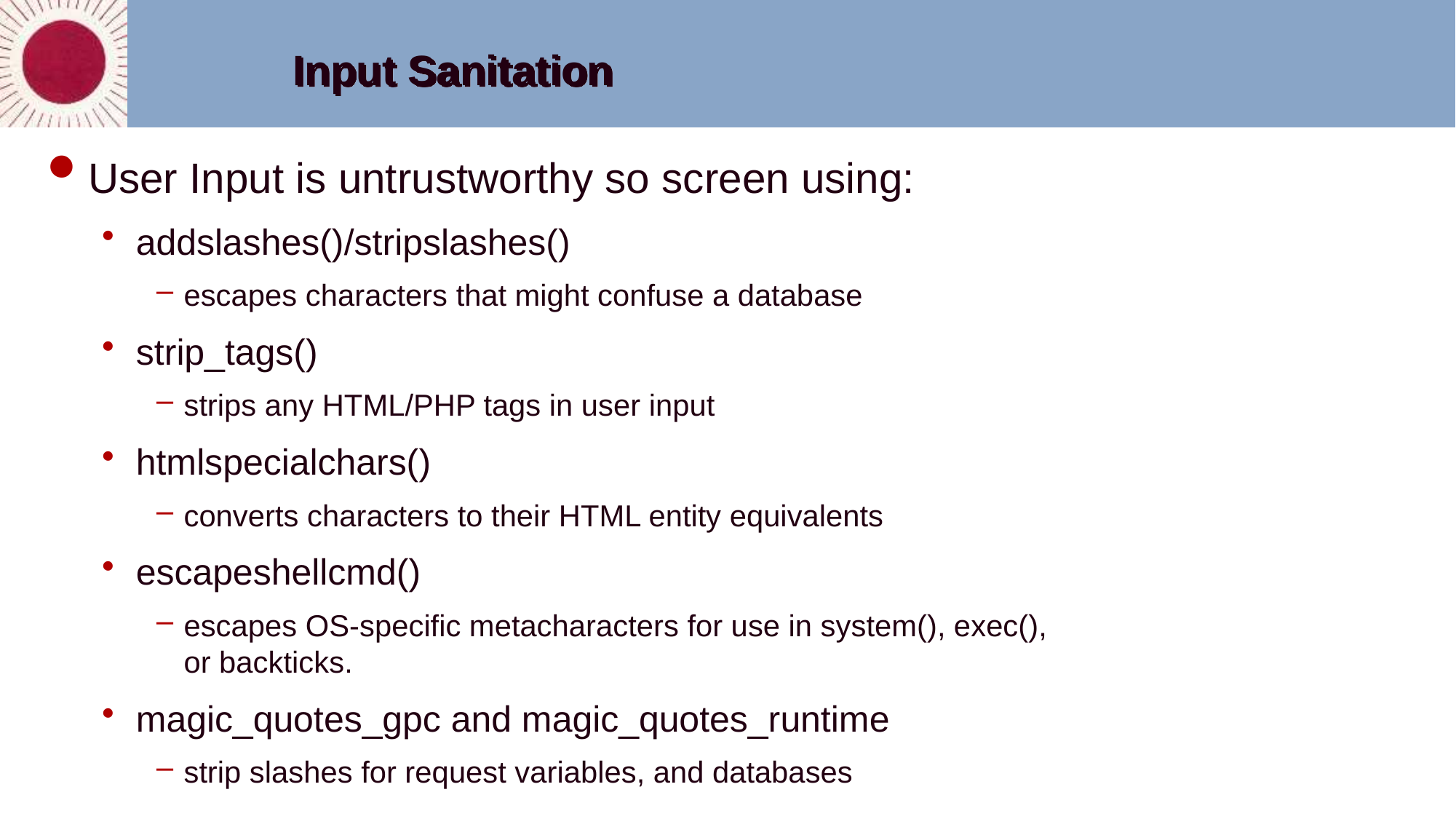

# Input Sanitation
User Input is untrustworthy so screen using:
addslashes()/stripslashes()
escapes characters that might confuse a database
strip_tags()
strips any HTML/PHP tags in user input
htmlspecialchars()
converts characters to their HTML entity equivalents
escapeshellcmd()
escapes OS-specific metacharacters for use in system(), exec(), or backticks.
magic_quotes_gpc and magic_quotes_runtime
strip slashes for request variables, and databases